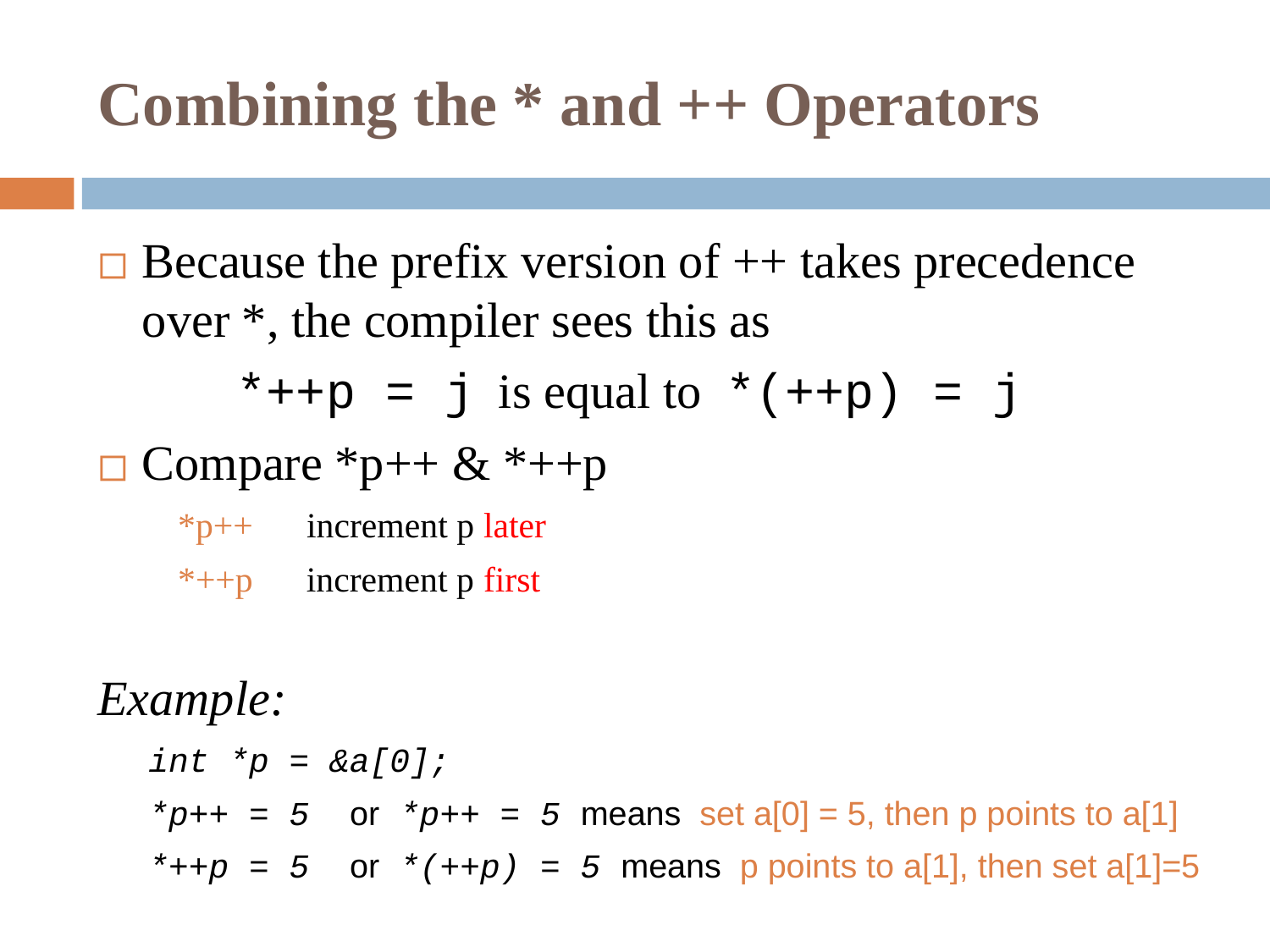

# Combining the * and ++ Operators
Because the prefix version of ++ takes precedence over *, the compiler sees this as
	 *++p = j  is equal to  *(++p) = j
Compare *p++ & *++p
         *p++      increment p later
         *++p      increment p first

Example:
int *p = &a[0];
*p++ = 5  or *p++ = 5 means  set a[0] = 5, then p points to a[1]
*++p = 5  or *(++p) = 5 means  p points to a[1], then set a[1]=5